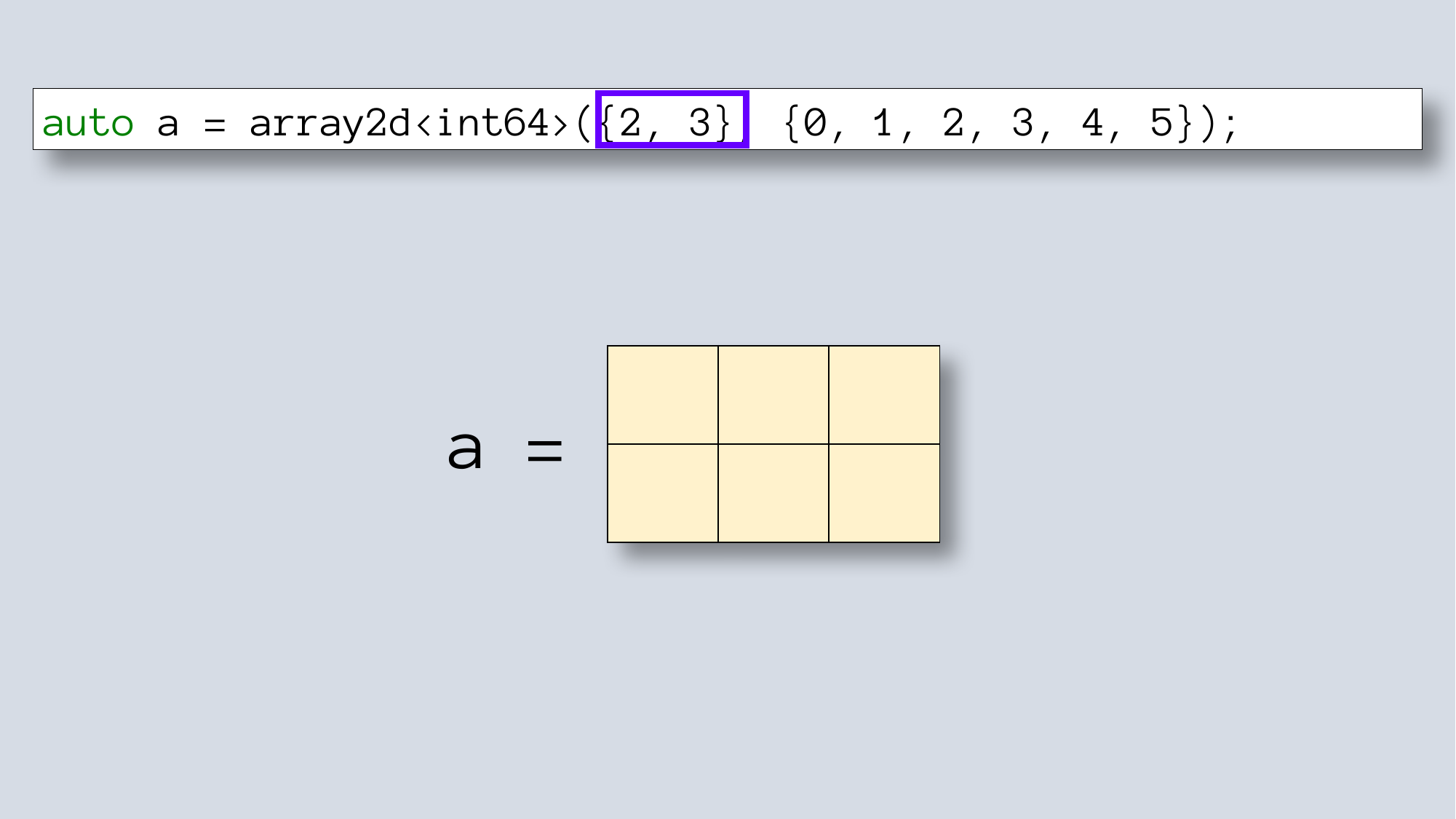

auto a = array2d<int64>({2, 3}, {0, 1, 2, 3, 4, 5});

|  |  |  |
| --- | --- | --- |
|  |  |  |
a =